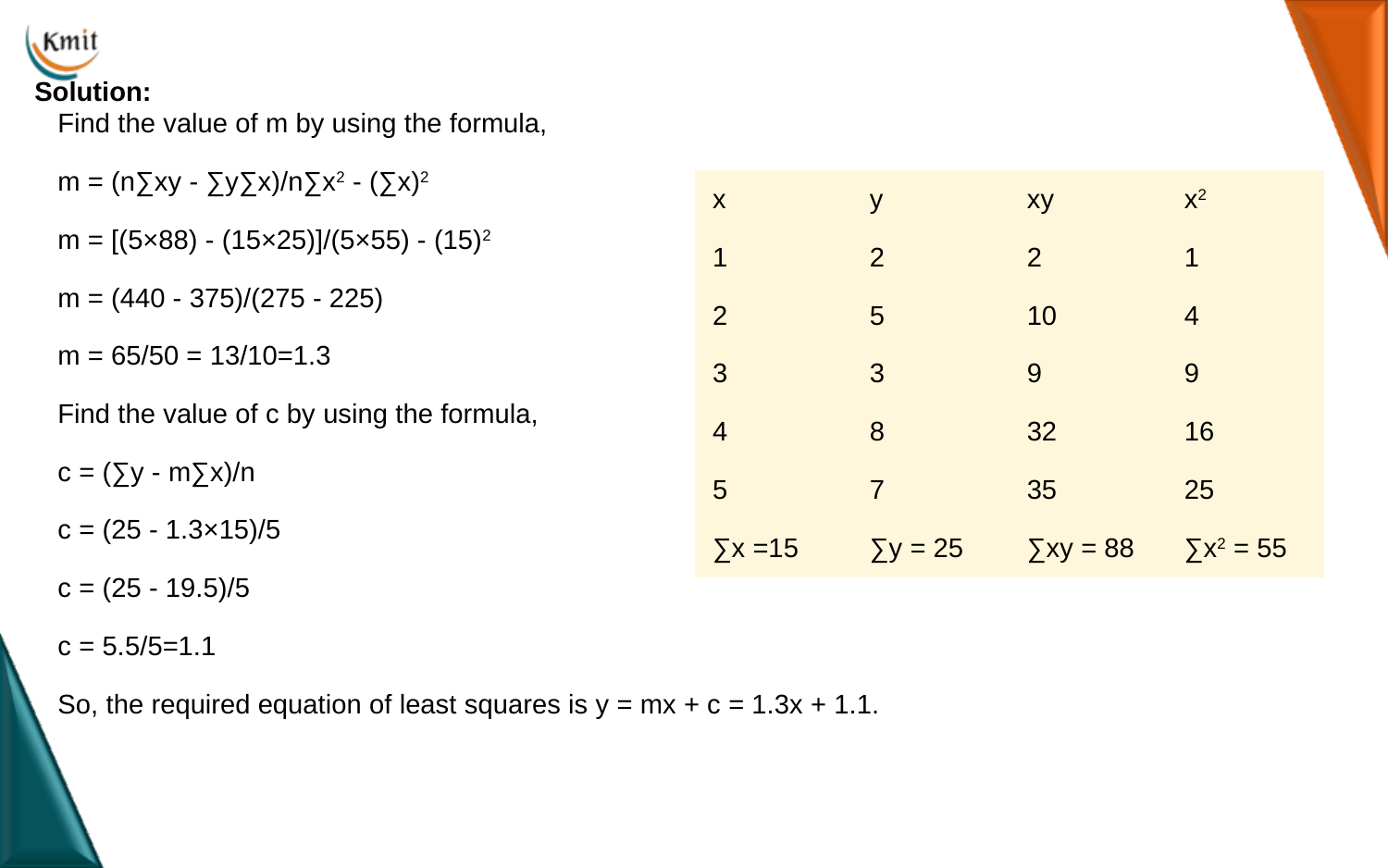

# Solution:
Find the value of m by using the formula,
m = (n∑xy - ∑y∑x)/n∑x2 - (∑x)2
m = [(5×88) - (15×25)]/(5×55) - (15)2
m = (440 - 375)/(275 - 225)
m = 65/50 = 13/10=1.3
Find the value of c by using the formula,
c = (∑y - m∑x)/n
c = (25 - 1.3×15)/5
c = (25 - 19.5)/5
c = 5.5/5=1.1
So, the required equation of least squares is y = mx + c = 1.3x + 1.1.

| x | y | xy | x2 |
| --- | --- | --- | --- |
| 1 | 2 | 2 | 1 |
| 2 | 5 | 10 | 4 |
| 3 | 3 | 9 | 9 |
| 4 | 8 | 32 | 16 |
| 5 | 7 | 35 | 25 |
| ∑x =15 | ∑y = 25 | ∑xy = 88 | ∑x2 = 55 |